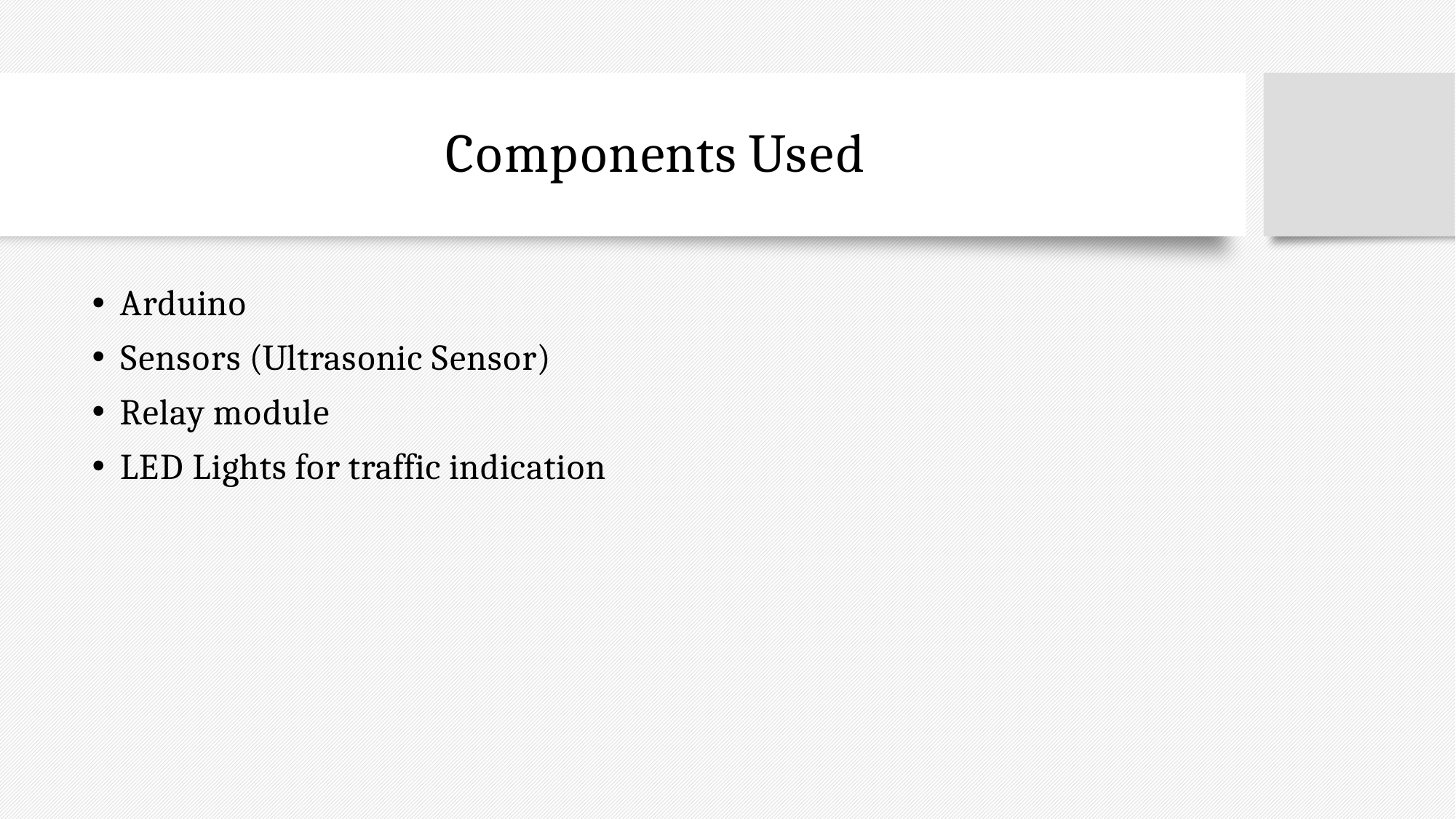

# Components Used
Arduino
Sensors (Ultrasonic Sensor)
Relay module
LED Lights for traffic indication